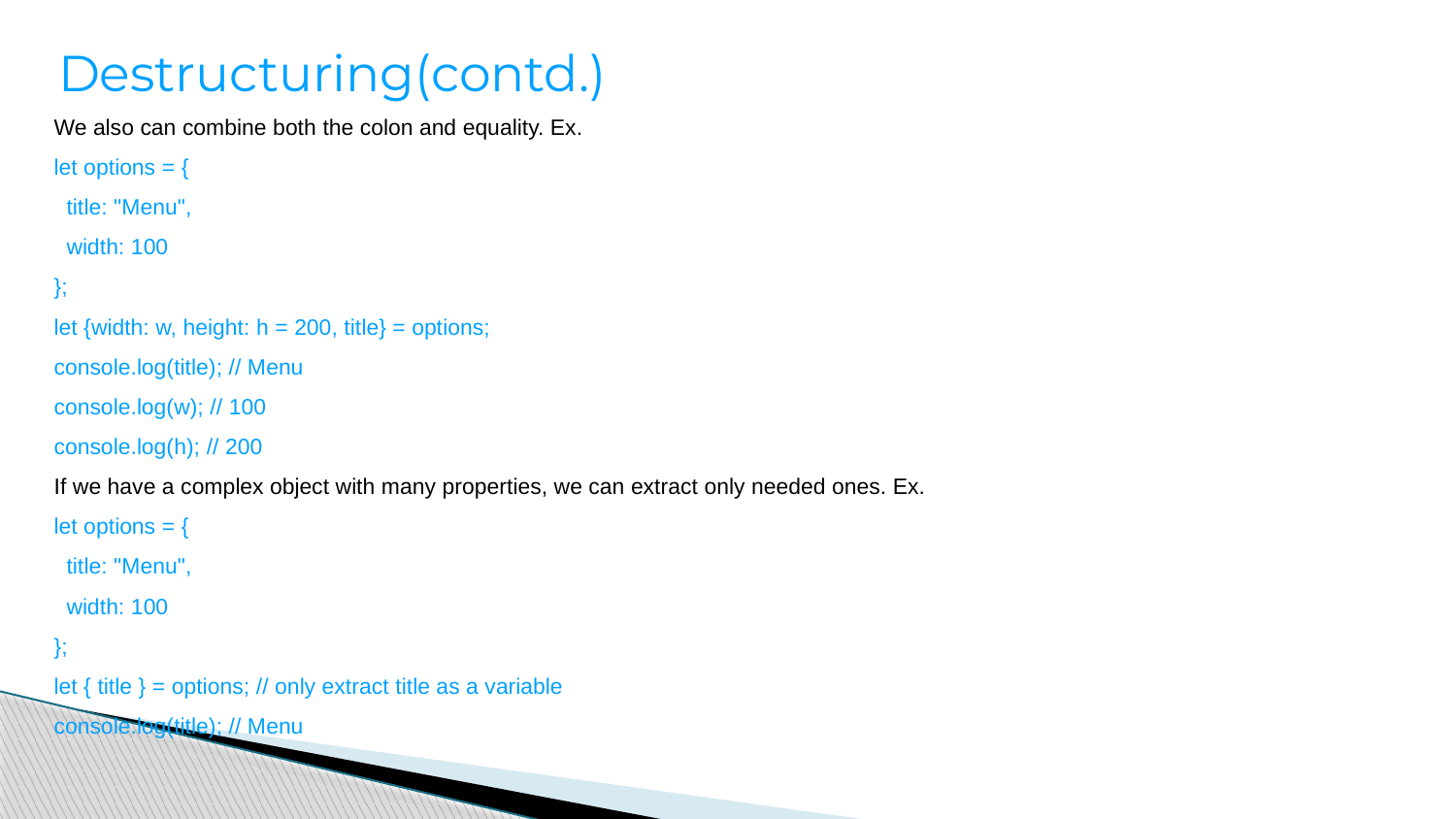

Destructuring(contd.)
We also can combine both the colon and equality. Ex.
let options = {
  title: "Menu",
  width: 100
};
let {width: w, height: h = 200, title} = options;
console.log(title); // Menu
console.log(w); // 100
console.log(h); // 200
If we have a complex object with many properties, we can extract only needed ones. Ex.
let options = {
  title: "Menu",
  width: 100
};
let { title } = options; // only extract title as a variable
console.log(title); // Menu